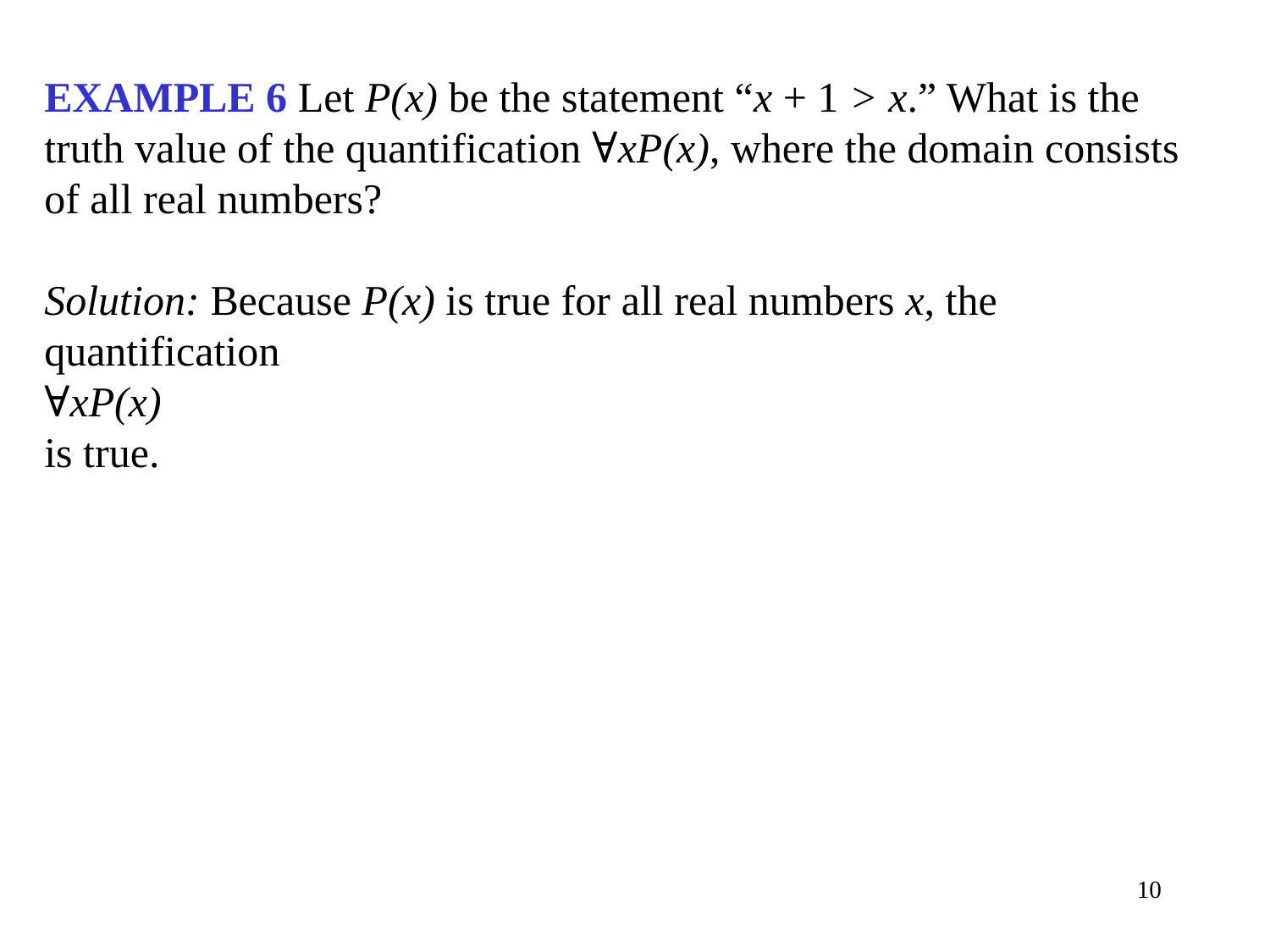

EXAMPLE 6 Let P(x) be the statement “x + 1 > x.” What is the truth value of the quantification ∀xP(x), where the domain consists of all real numbers?

Solution: Because P(x) is true for all real numbers x, the quantification
∀xP(x)
is true.
10